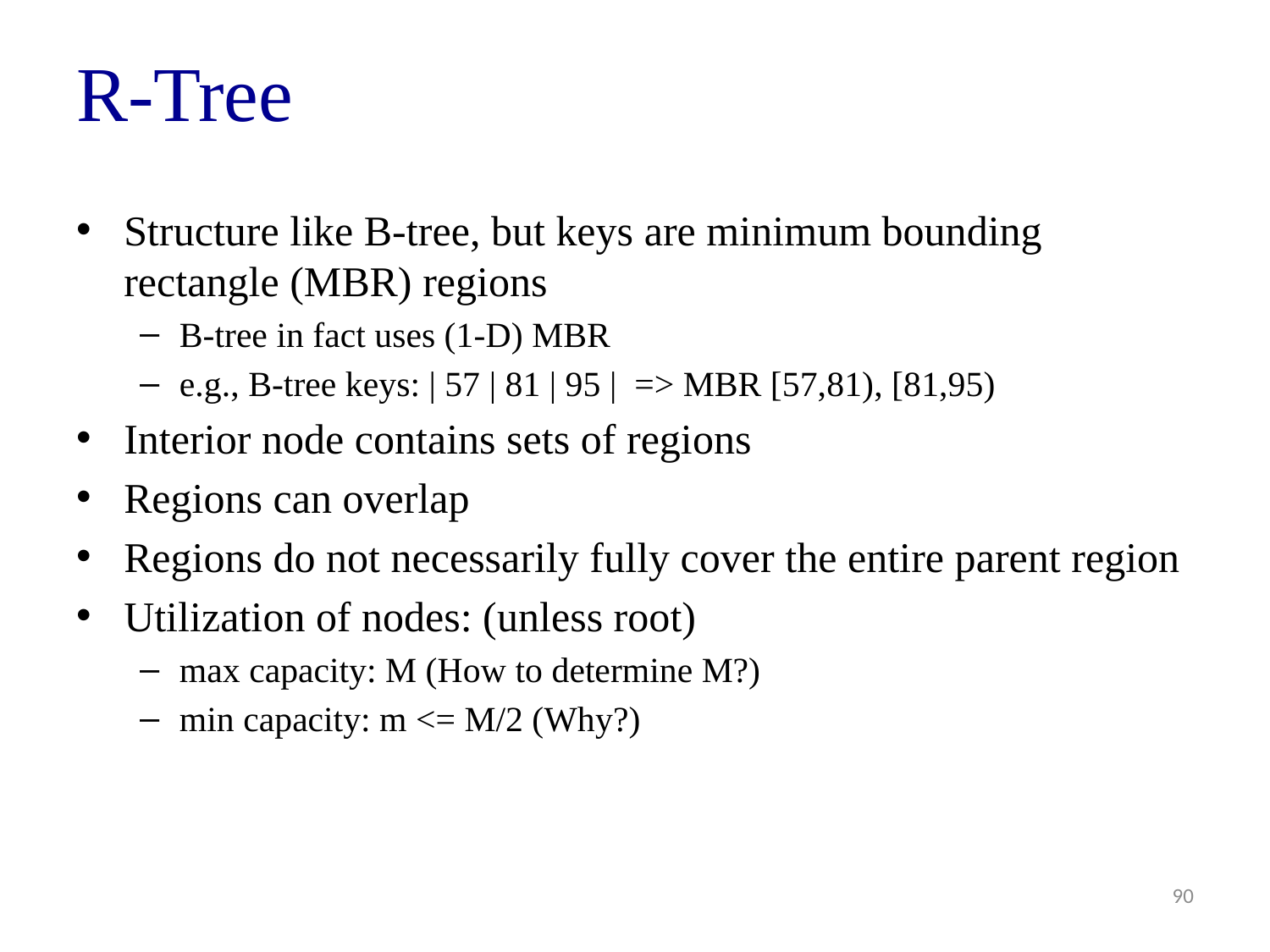

# R-Tree
Structure like B-tree, but keys are minimum bounding rectangle (MBR) regions
B-tree in fact uses (1-D) MBR
e.g., B-tree keys: | 57 | 81 | 95 |  => MBR [57,81), [81,95)
Interior node contains sets of regions
Regions can overlap
Regions do not necessarily fully cover the entire parent region
Utilization of nodes: (unless root)
max capacity: M (How to determine M?)
min capacity: m <= M/2 (Why?)

90